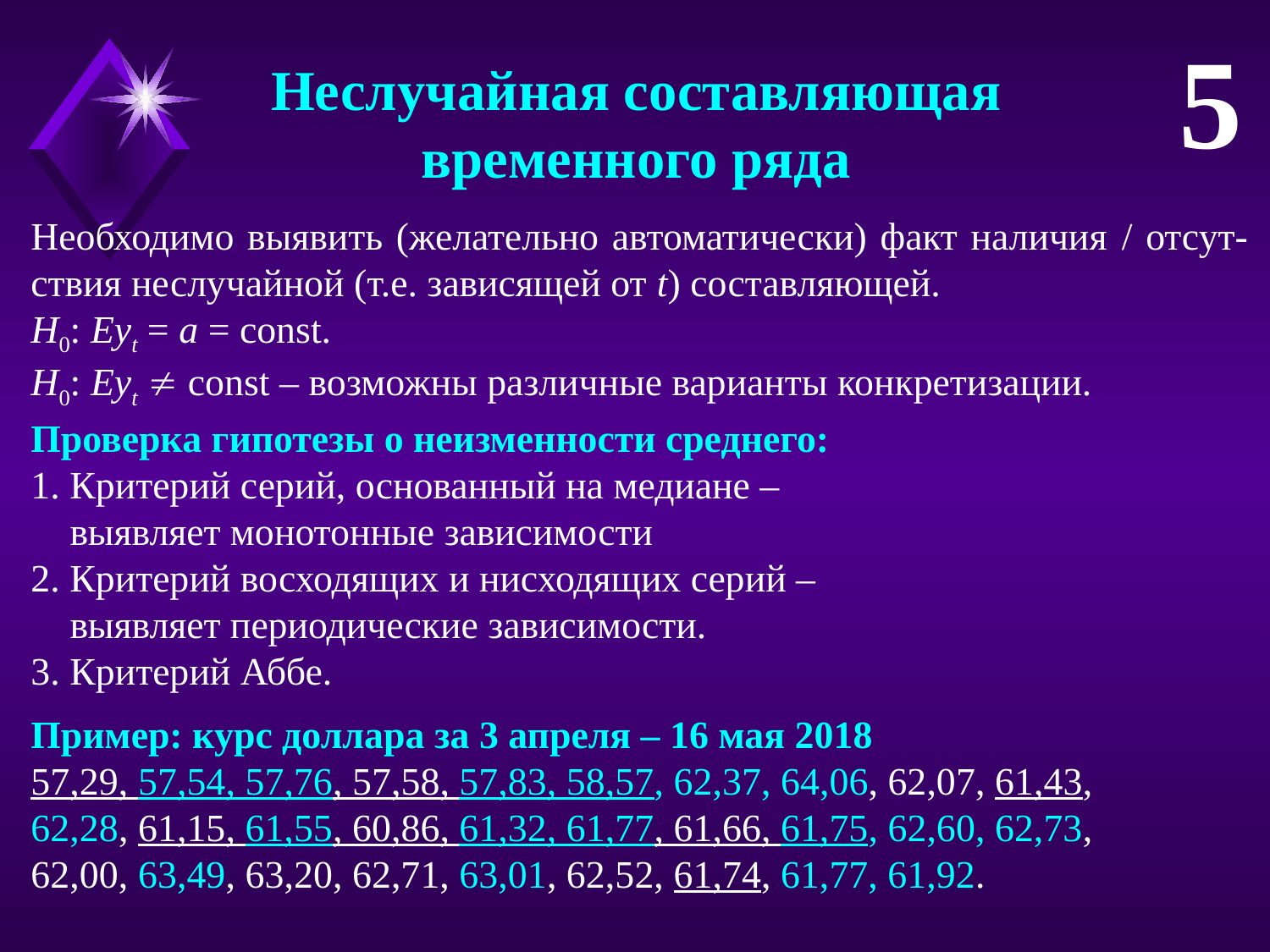

5
Неслучайная составляющая
временного ряда
Необходимо выявить (желательно автоматически) факт наличия / отсут-ствия неслучайной (т.е. зависящей от t) составляющей.
H0: Eyt = a = const.
H0: Eyt ≠ const – возможны различные варианты конкретизации.
Проверка гипотезы о неизменности среднего:
1. Критерий серий, основанный на медиане –
    выявляет монотонные зависимости
2. Критерий восходящих и нисходящих серий –
    выявляет периодические зависимости.
3. Критерий Аббе.
Пример: курс доллара за 3 апреля – 16 мая 2018
57,29, 57,54, 57,76, 57,58, 57,83, 58,57, 62,37, 64,06, 62,07, 61,43,
62,28, 61,15, 61,55, 60,86, 61,32, 61,77, 61,66, 61,75, 62,60, 62,73,
62,00, 63,49, 63,20, 62,71, 63,01, 62,52, 61,74, 61,77, 61,92.